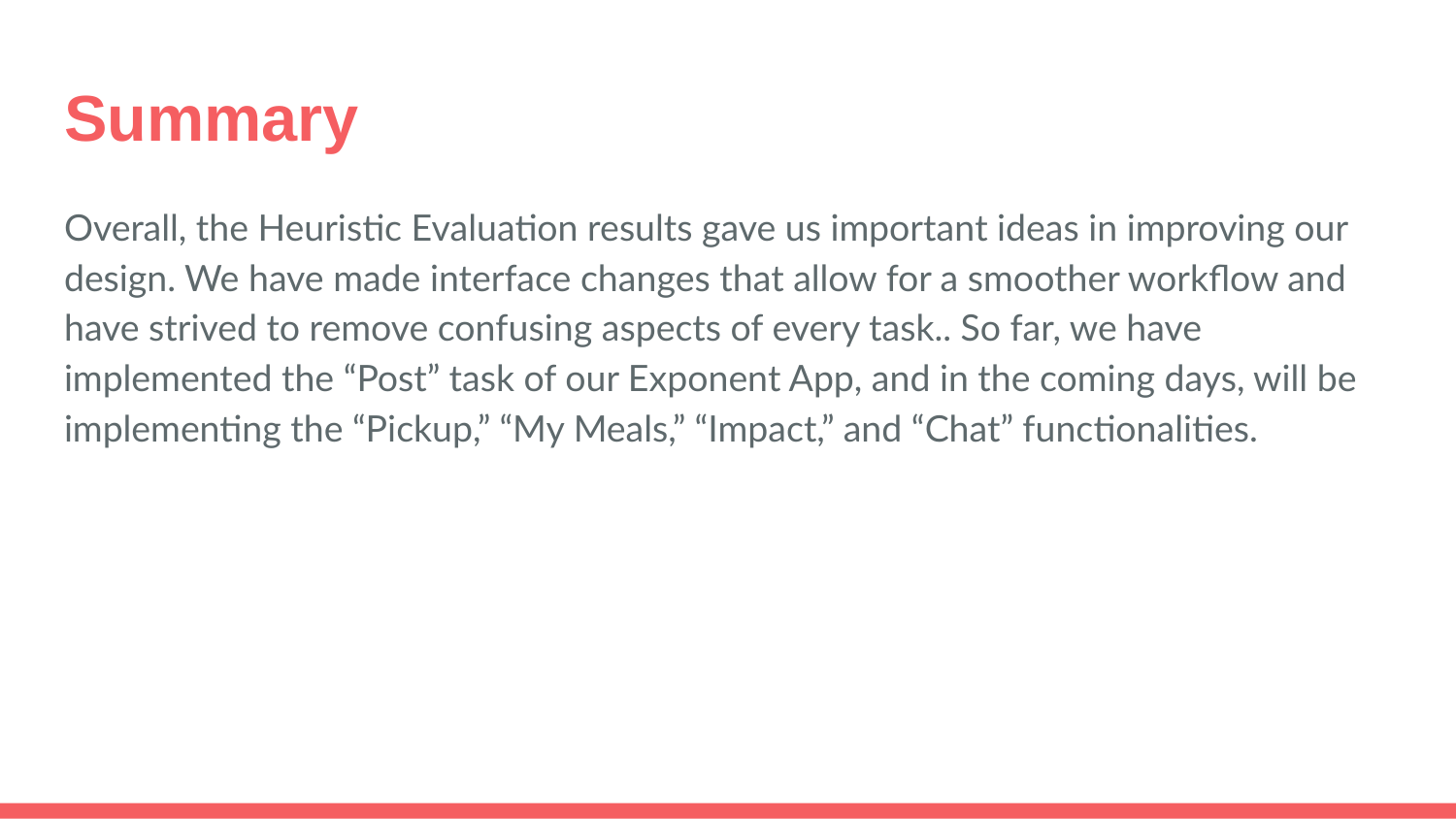

# Summary
Overall, the Heuristic Evaluation results gave us important ideas in improving our design. We have made interface changes that allow for a smoother workflow and have strived to remove confusing aspects of every task.. So far, we have implemented the “Post” task of our Exponent App, and in the coming days, will be implementing the “Pickup,” “My Meals,” “Impact,” and “Chat” functionalities.